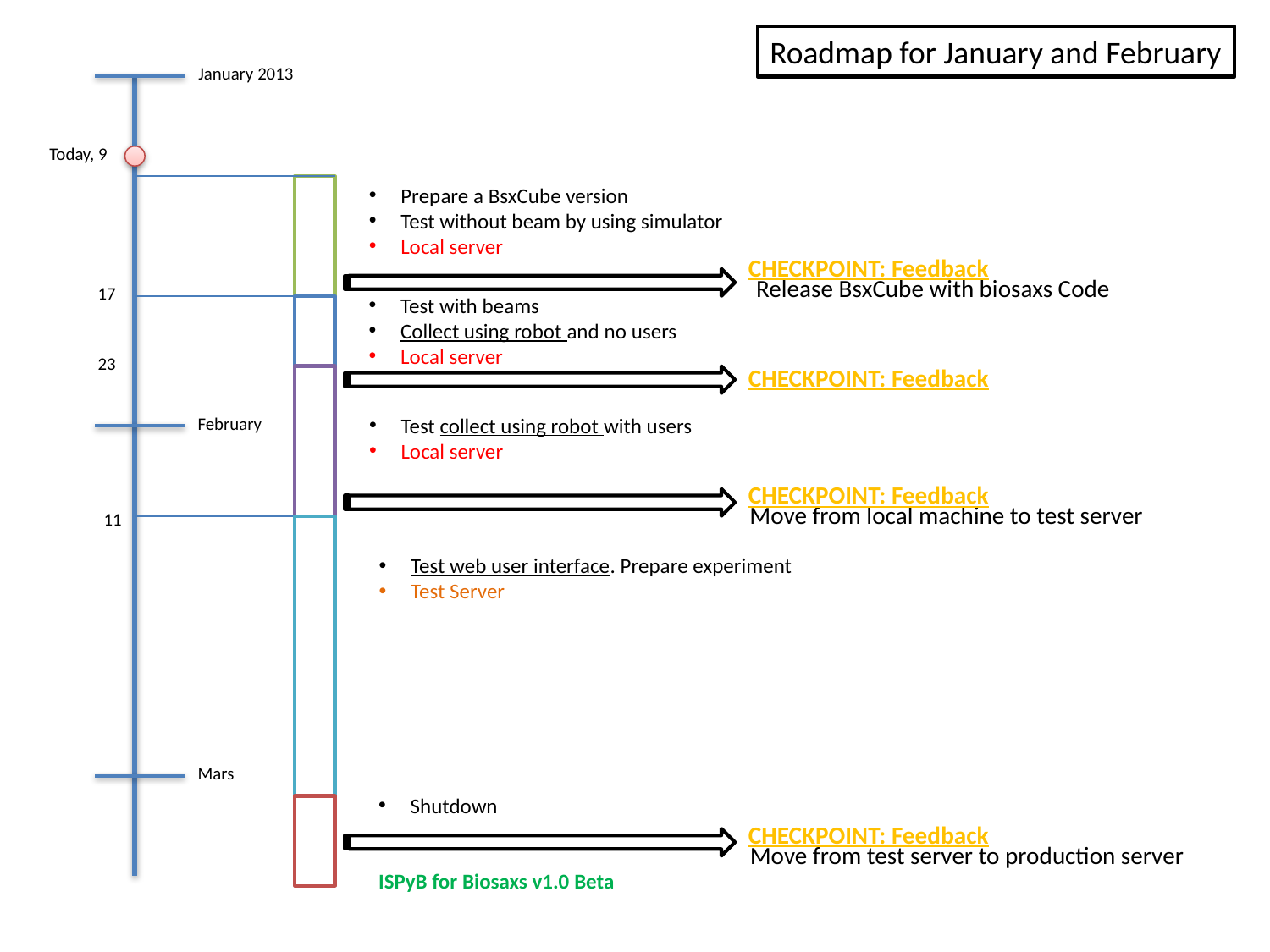

Roadmap for January and February
January 2013
Today, 9

Prepare a BsxCube version
Test without beam by using simulator
Local server
CHECKPOINT: Feedback
Release BsxCube with biosaxs Code

17
Test with beams
Collect using robot and no users
Local server

23
CHECKPOINT: Feedback

February
Test collect using robot with users
Local server
CHECKPOINT: Feedback

Move from local machine to test server
11

Test web user interface. Prepare experiment
Test Server
Mars
Shutdown

ISPyB for Biosaxs v1.0 Beta

CHECKPOINT: Feedback

Move from test server to production server